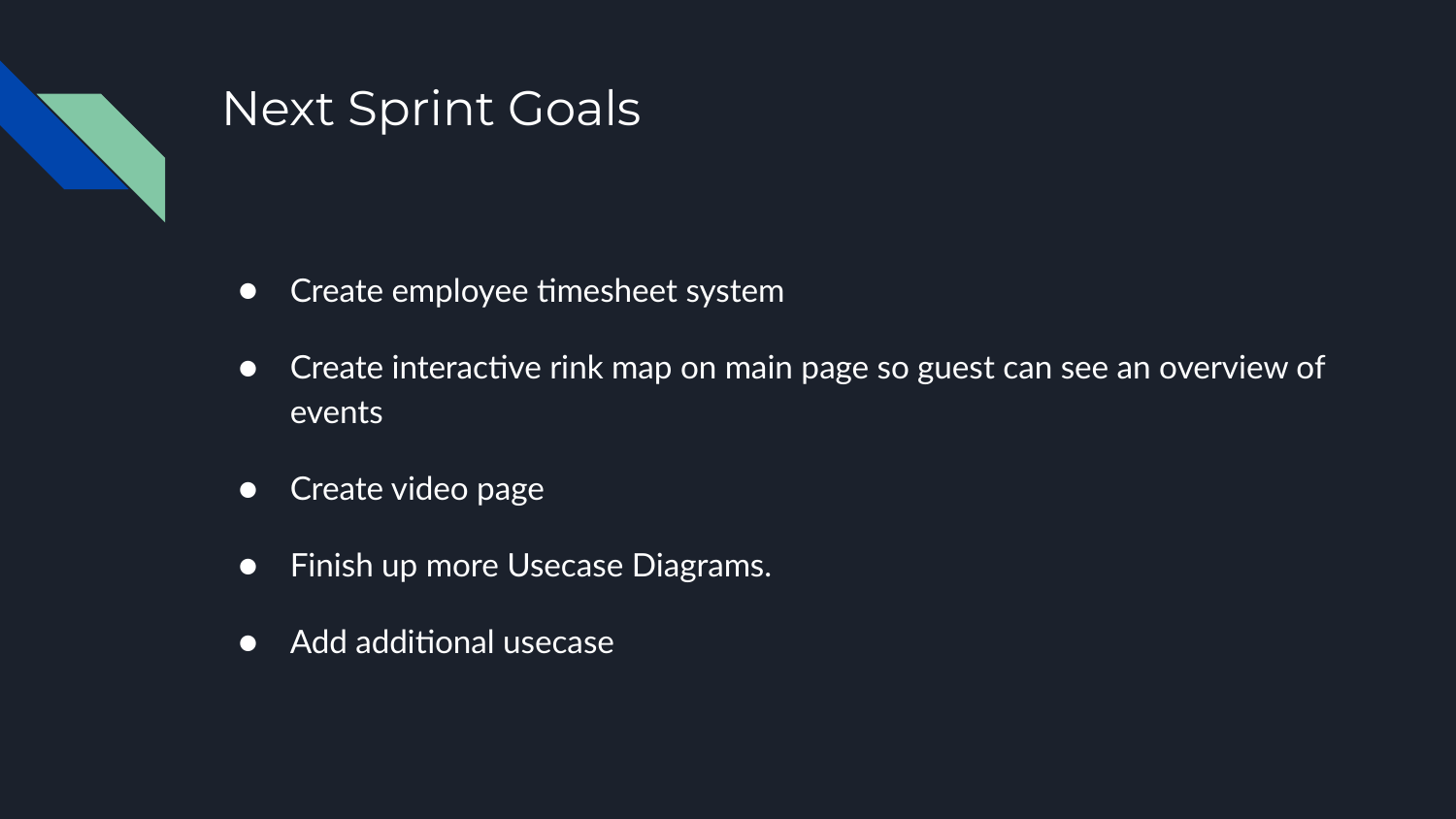

# Next Sprint Goals
Create employee timesheet system
Create interactive rink map on main page so guest can see an overview of events
Create video page
Finish up more Usecase Diagrams.
Add additional usecase